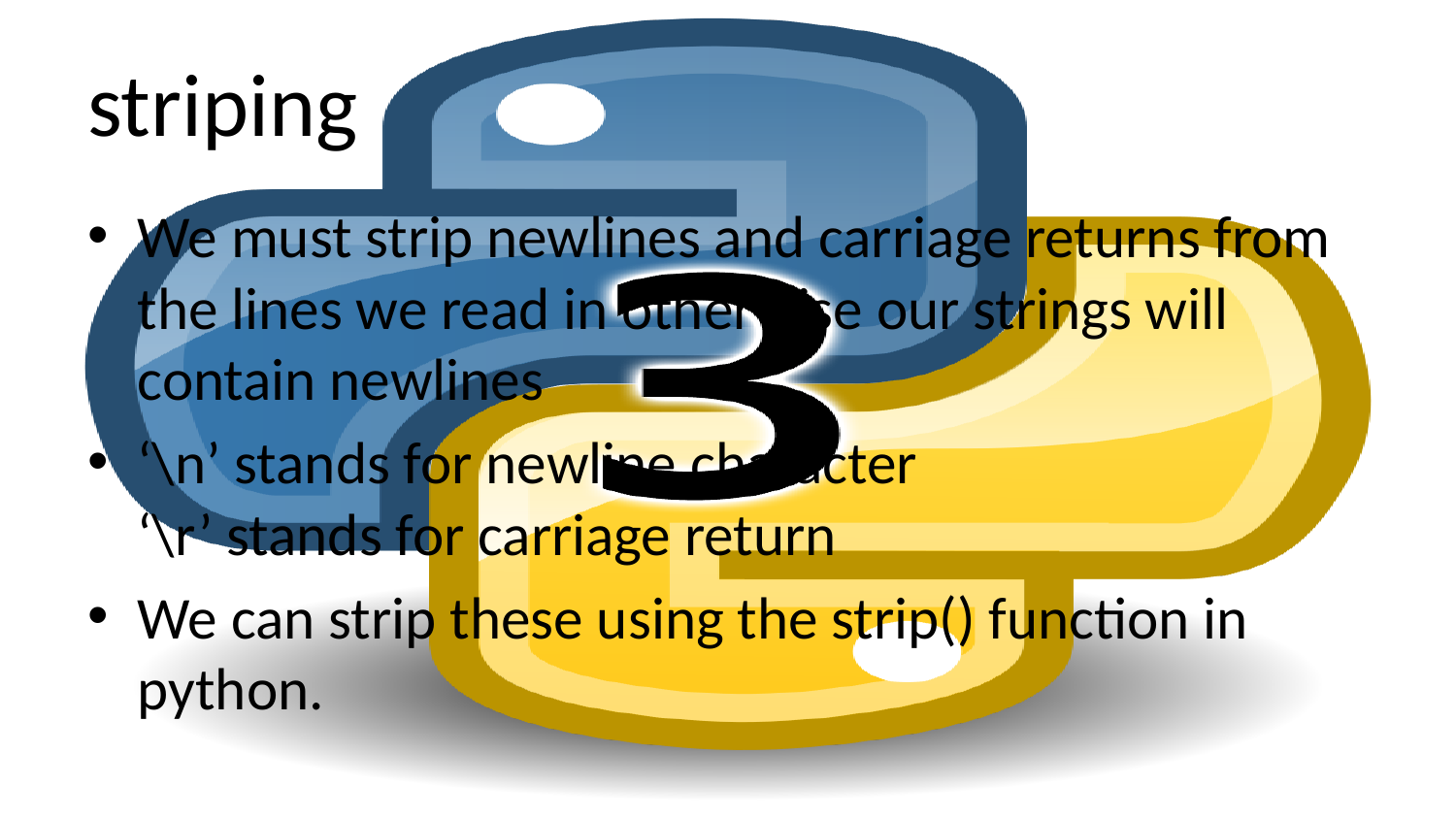

# striping
We must strip newlines and carriage returns from the lines we read in otherwise our strings will contain newlines
‘\n’ stands for newline character
‘\r’ stands for carriage return
We can strip these using the strip() function in python.